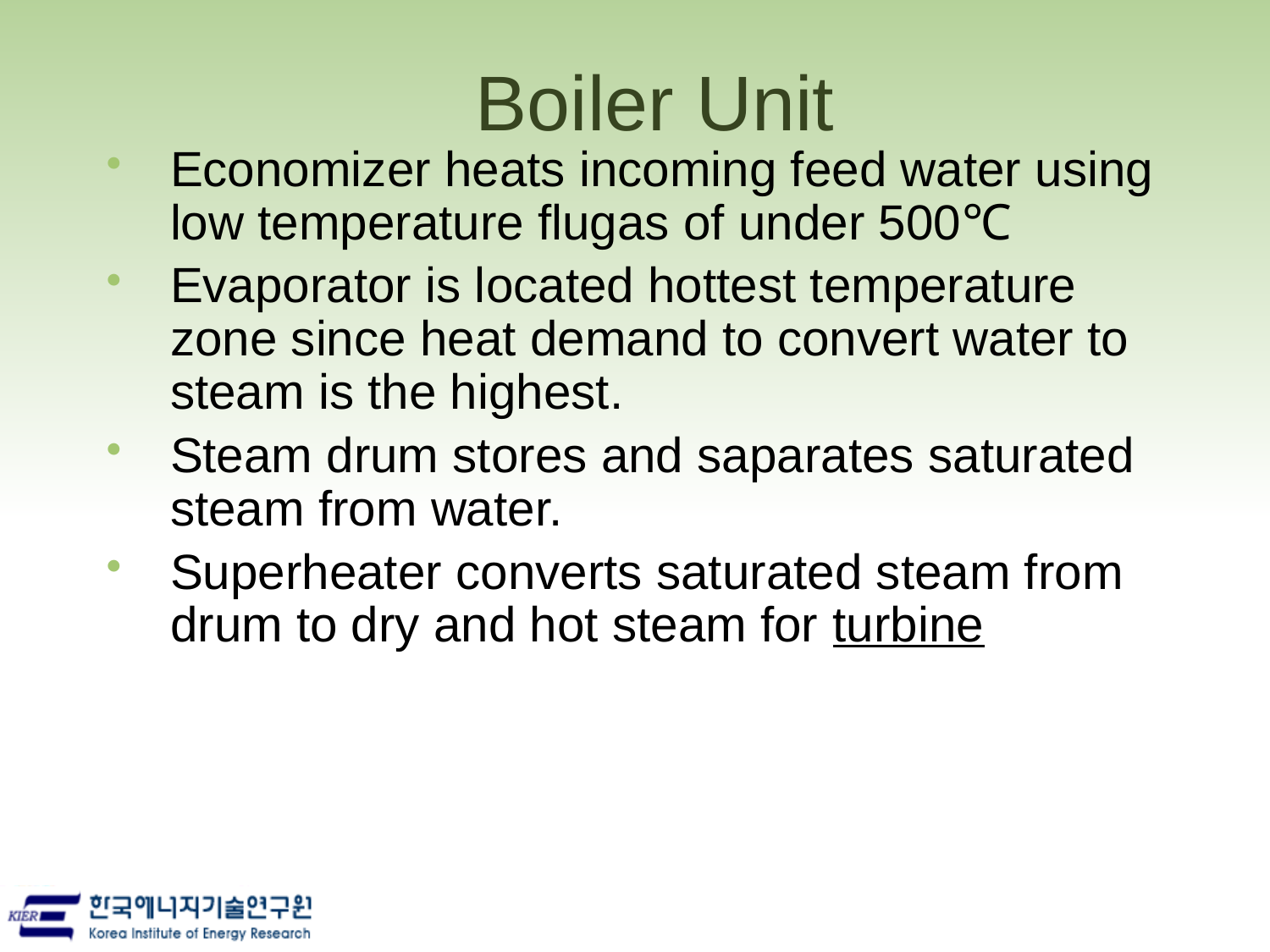

# Boiler Unit
Economizer heats incoming feed water using low temperature flugas of under 500℃
Evaporator is located hottest temperature zone since heat demand to convert water to steam is the highest.
Steam drum stores and saparates saturated steam from water.
Superheater converts saturated steam from drum to dry and hot steam for turbine